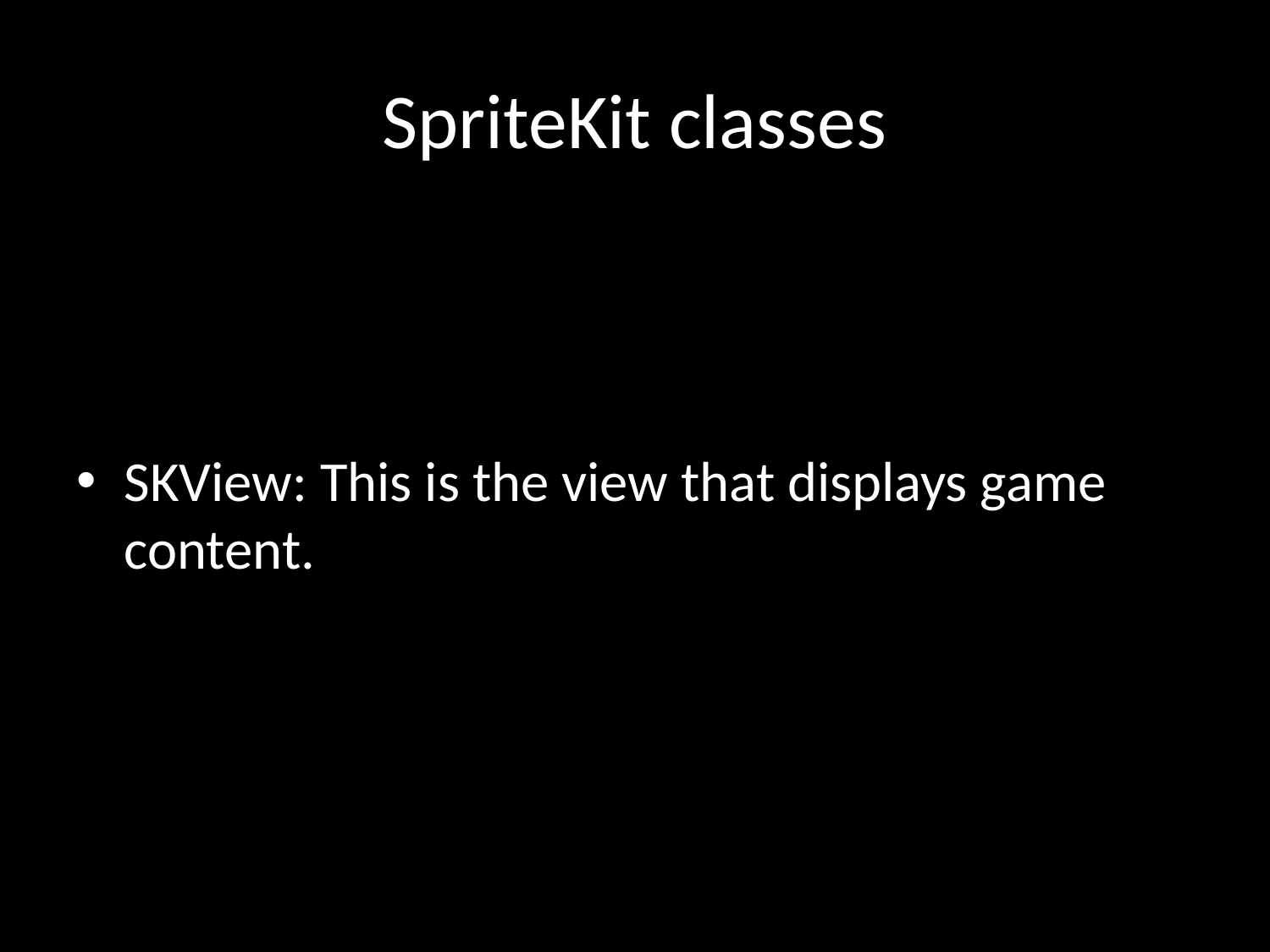

# SpriteKit classes
SKView: This is the view that displays game content.